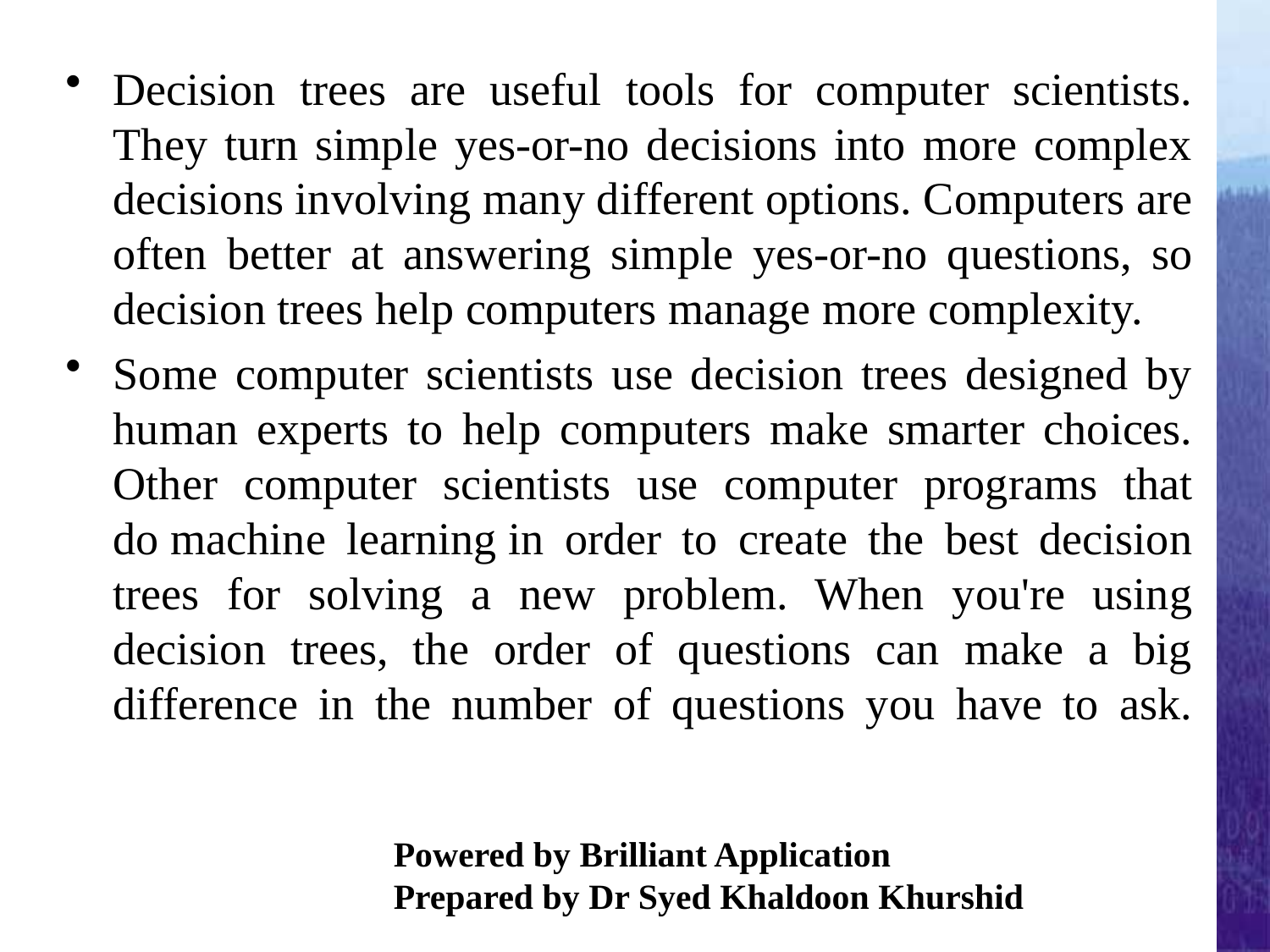

Decision trees are useful tools for computer scientists. They turn simple yes-or-no decisions into more complex decisions involving many different options. Computers are often better at answering simple yes-or-no questions, so decision trees help computers manage more complexity.
Some computer scientists use decision trees designed by human experts to help computers make smarter choices. Other computer scientists use computer programs that do machine learning in order to create the best decision trees for solving a new problem. When you're using decision trees, the order of questions can make a big difference in the number of questions you have to ask.